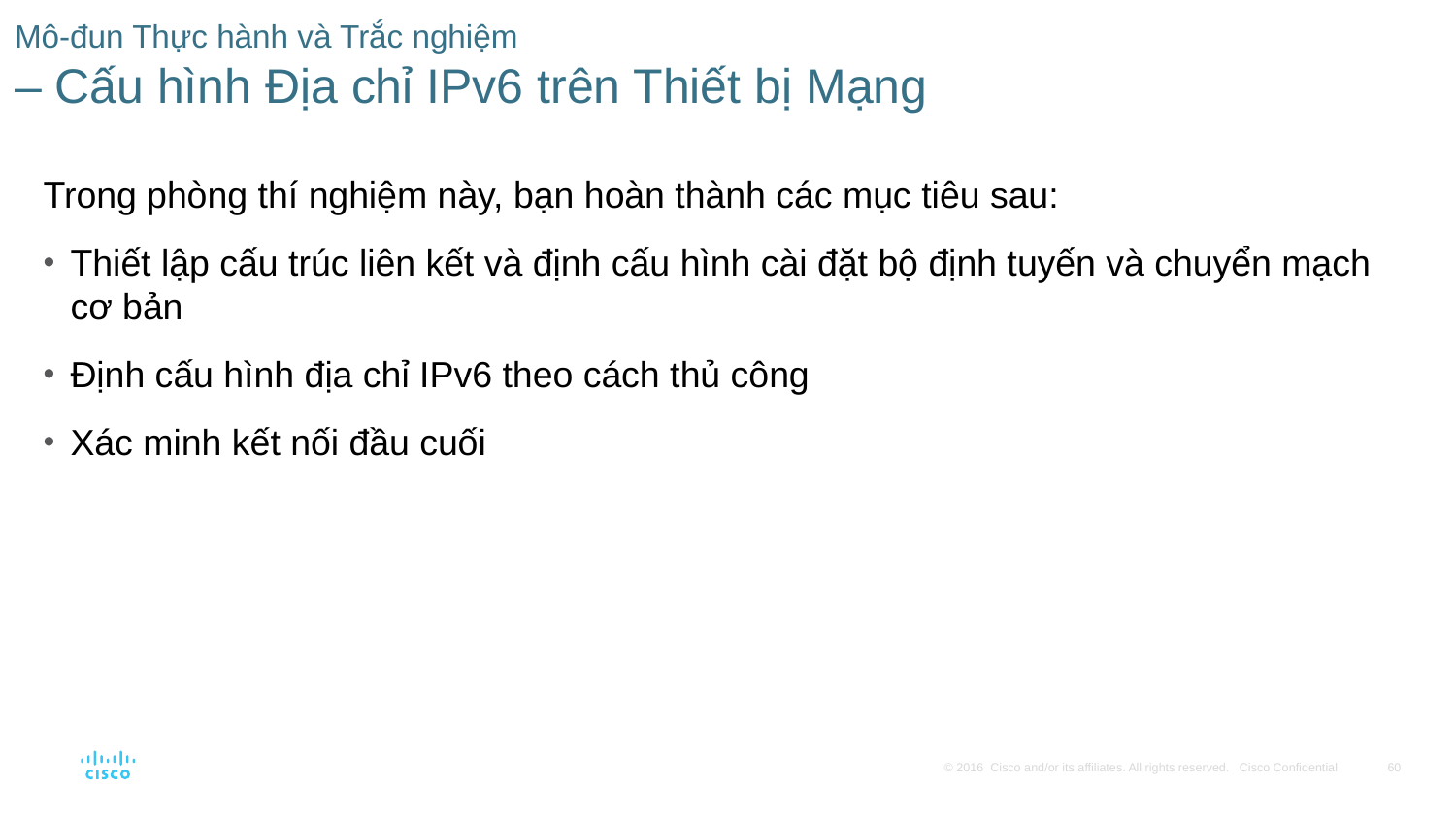

# Mô-đun Thực hành và Trắc nghiệm – Cấu hình Địa chỉ IPv6 trên Thiết bị Mạng
Trong phòng thí nghiệm này, bạn hoàn thành các mục tiêu sau:
Thiết lập cấu trúc liên kết và định cấu hình cài đặt bộ định tuyến và chuyển mạch cơ bản
Định cấu hình địa chỉ IPv6 theo cách thủ công
Xác minh kết nối đầu cuối